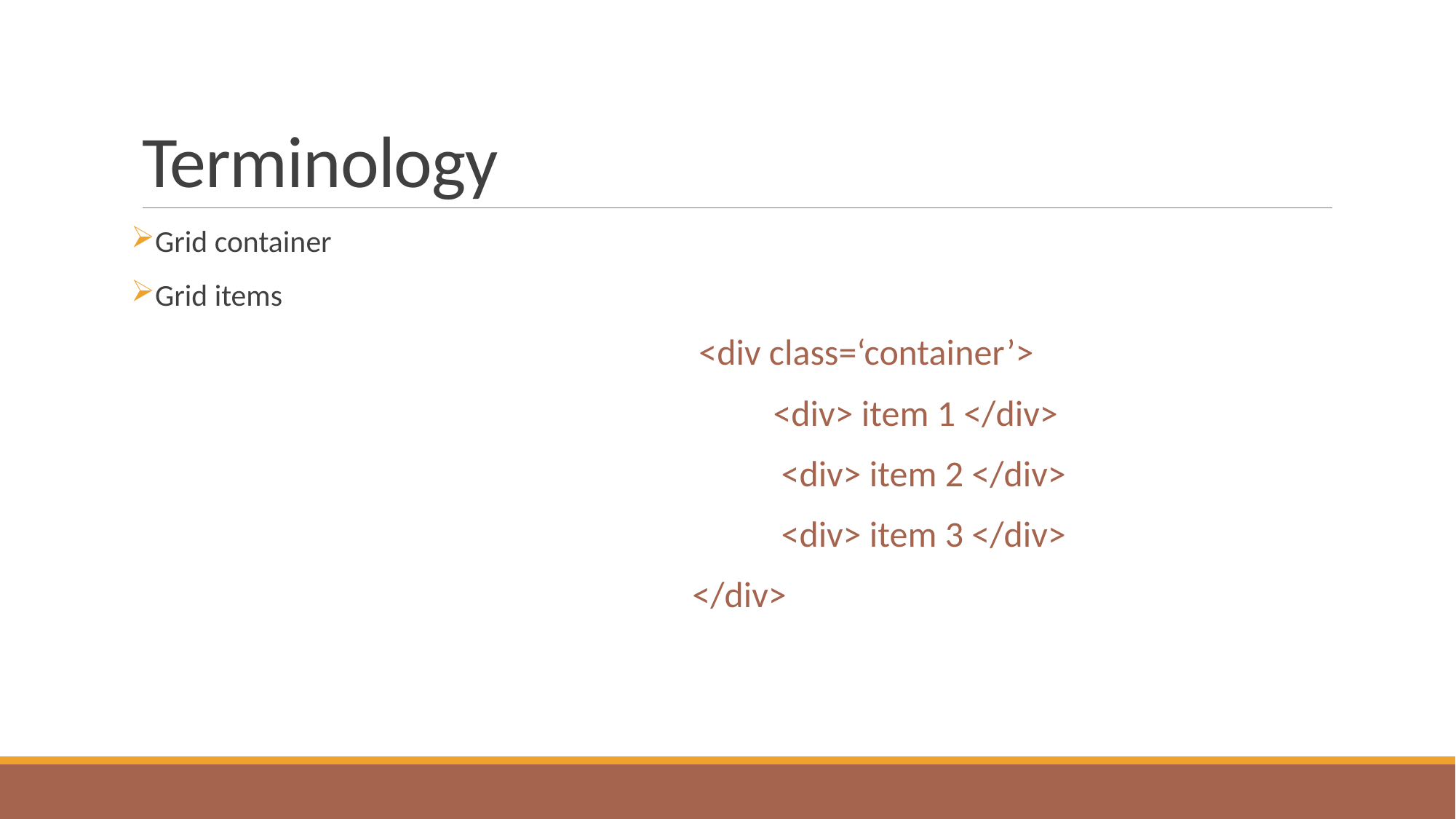

# Terminology
Grid container
Grid items
                                 <div class=‘container’>
                                             <div> item 1 </div>
                                               <div> item 2 </div>
                                               <div> item 3 </div>
  </div>